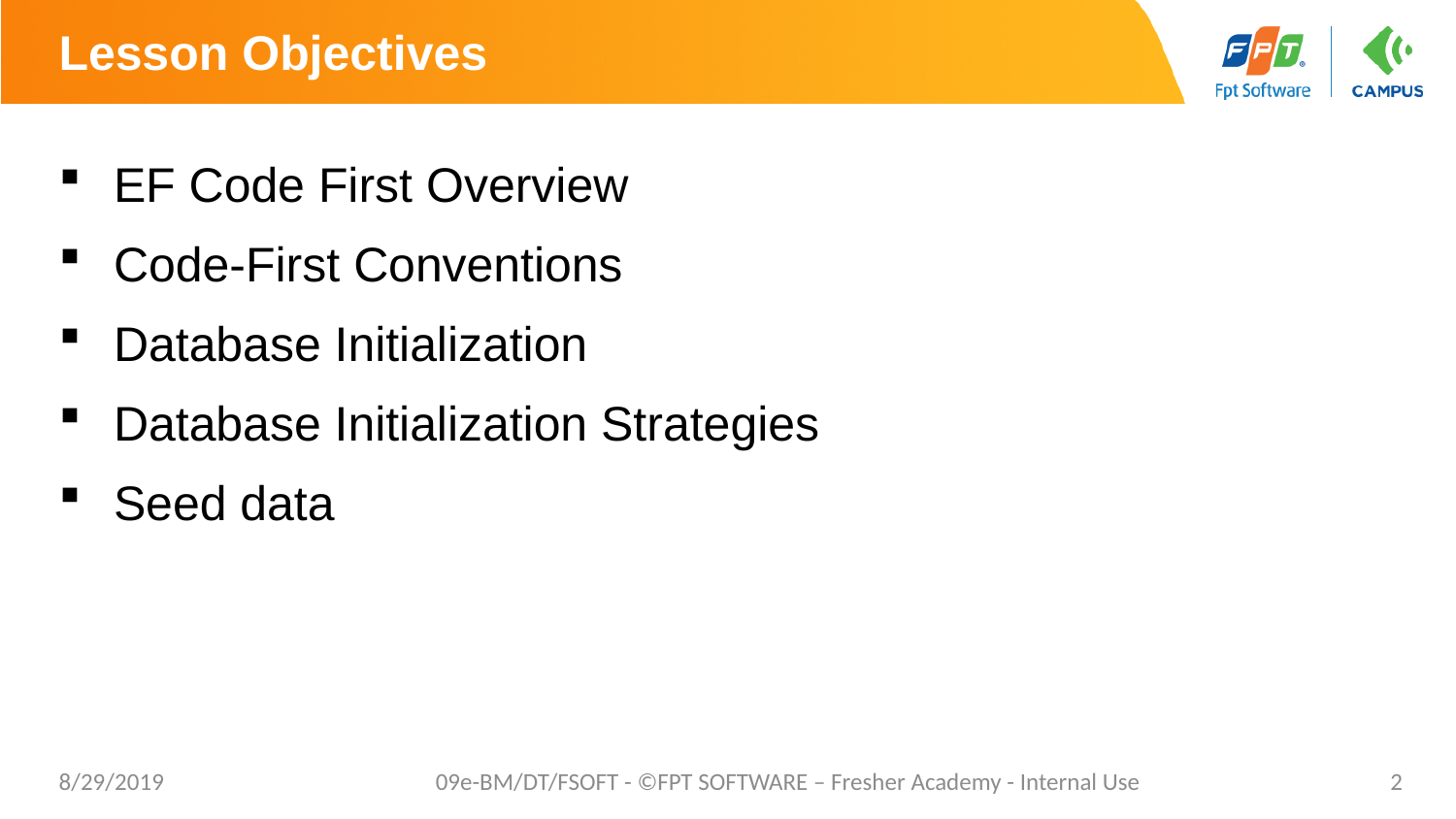

# Lesson Objectives
EF Code First Overview
Code-First Conventions
Database Initialization
Database Initialization Strategies
Seed data

8/29/2019
09e-BM/DT/FSOFT - ©FPT SOFTWARE – Fresher Academy - Internal Use
2